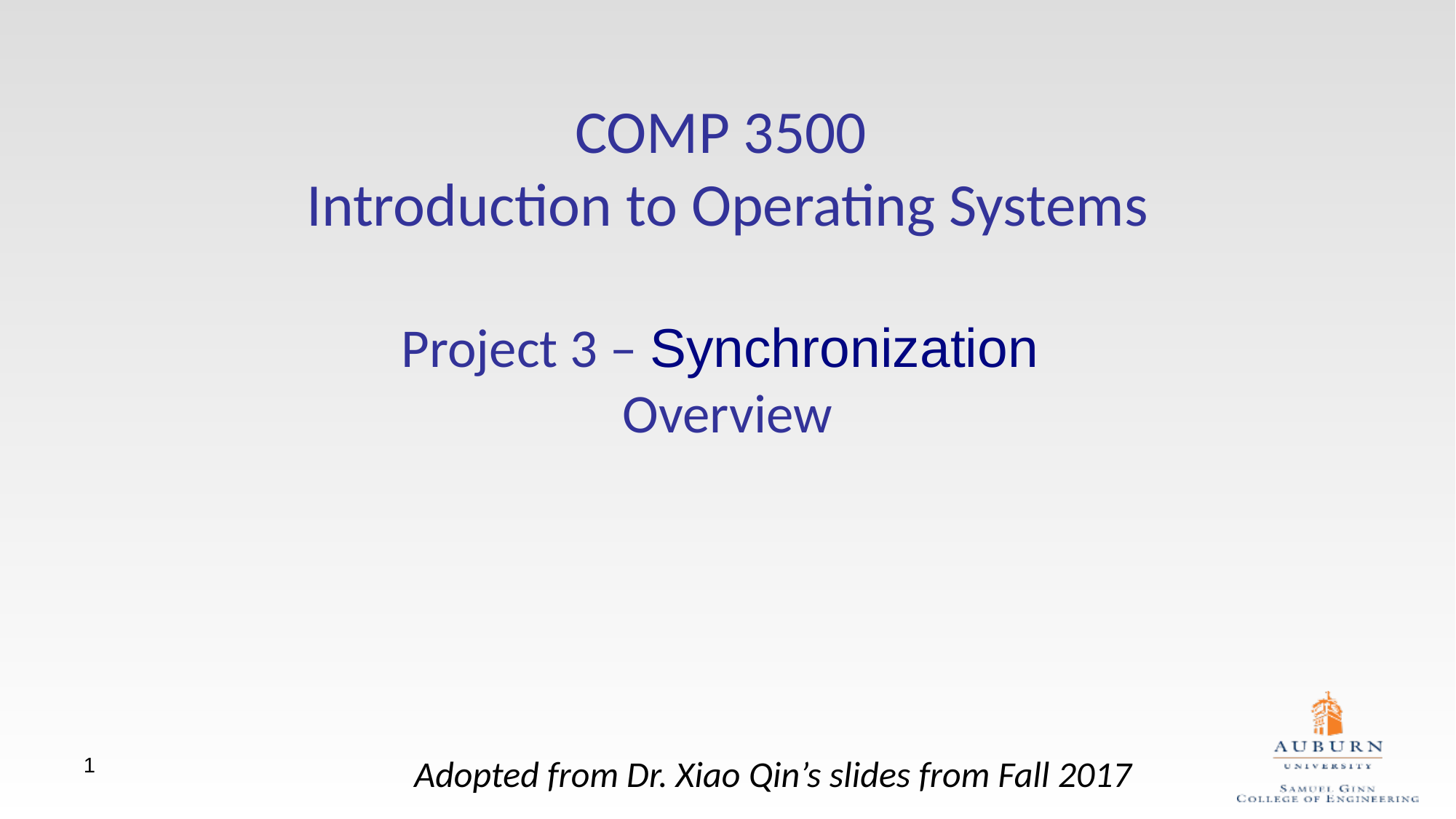

# COMP 3500 Introduction to Operating Systems Project 3 – Synchronization Overview
1
Adopted from Dr. Xiao Qin’s slides from Fall 2017